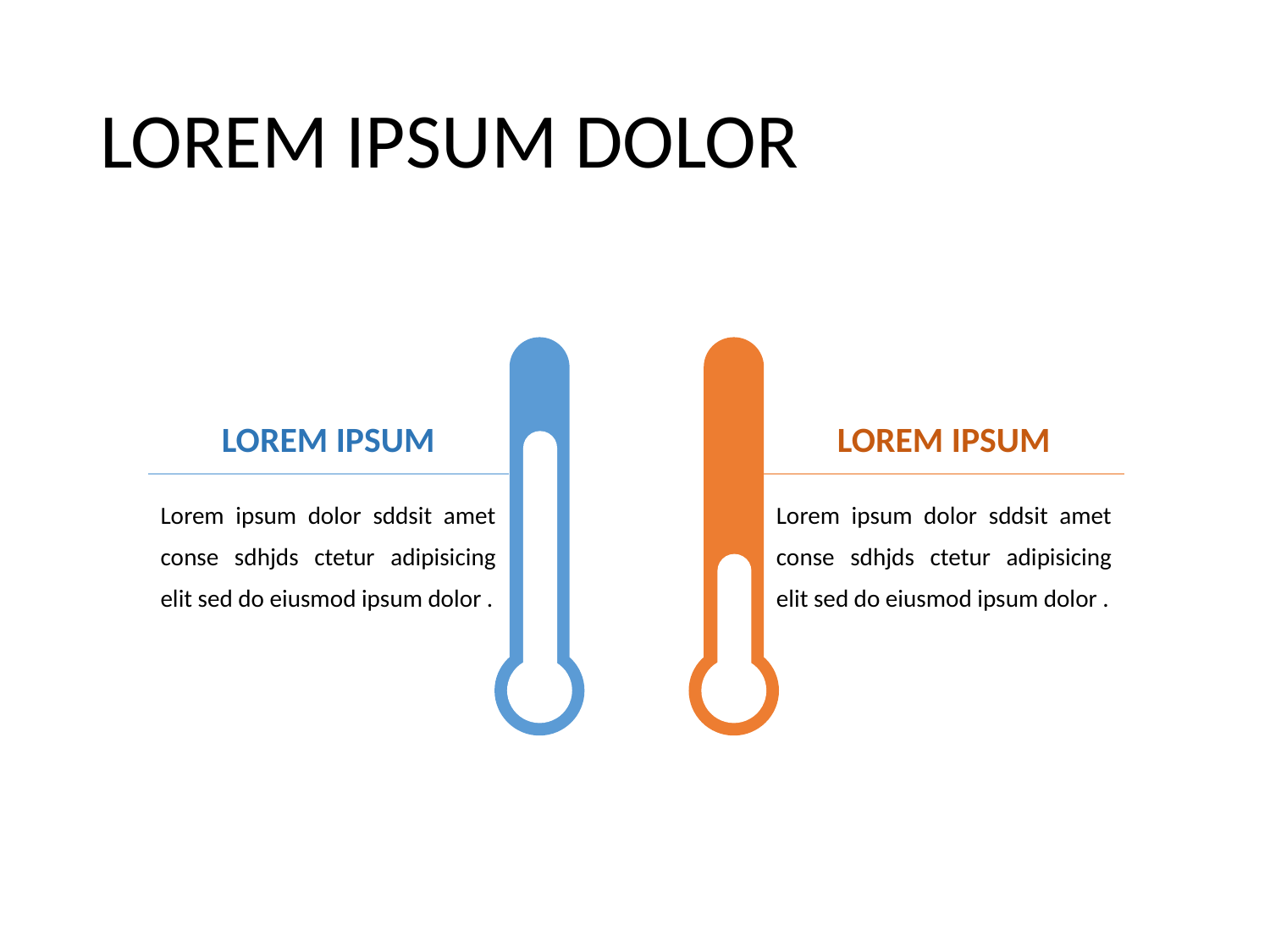

# LOREM IPSUM DOLOR

LOREM IPSUM
LOREM IPSUM

Lorem ipsum dolor sddsit amet conse sdhjds ctetur adipisicing elit sed do eiusmod ipsum dolor .
Lorem ipsum dolor sddsit amet conse sdhjds ctetur adipisicing elit sed do eiusmod ipsum dolor .